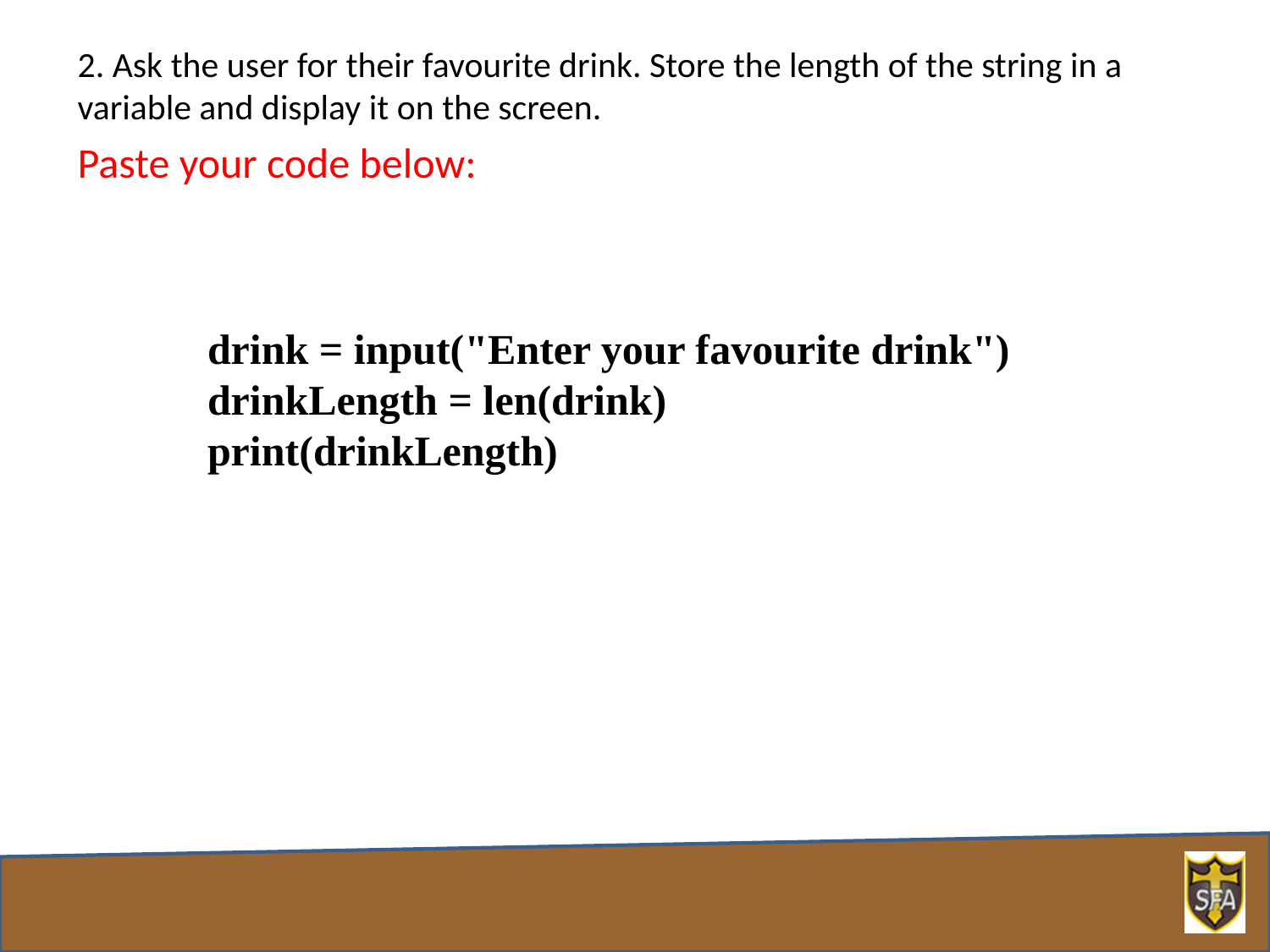

2. Ask the user for their favourite drink. Store the length of the string in a variable and display it on the screen.
Paste your code below:

drink = input("Enter your favourite drink")
drinkLength = len(drink)
print(drinkLength)